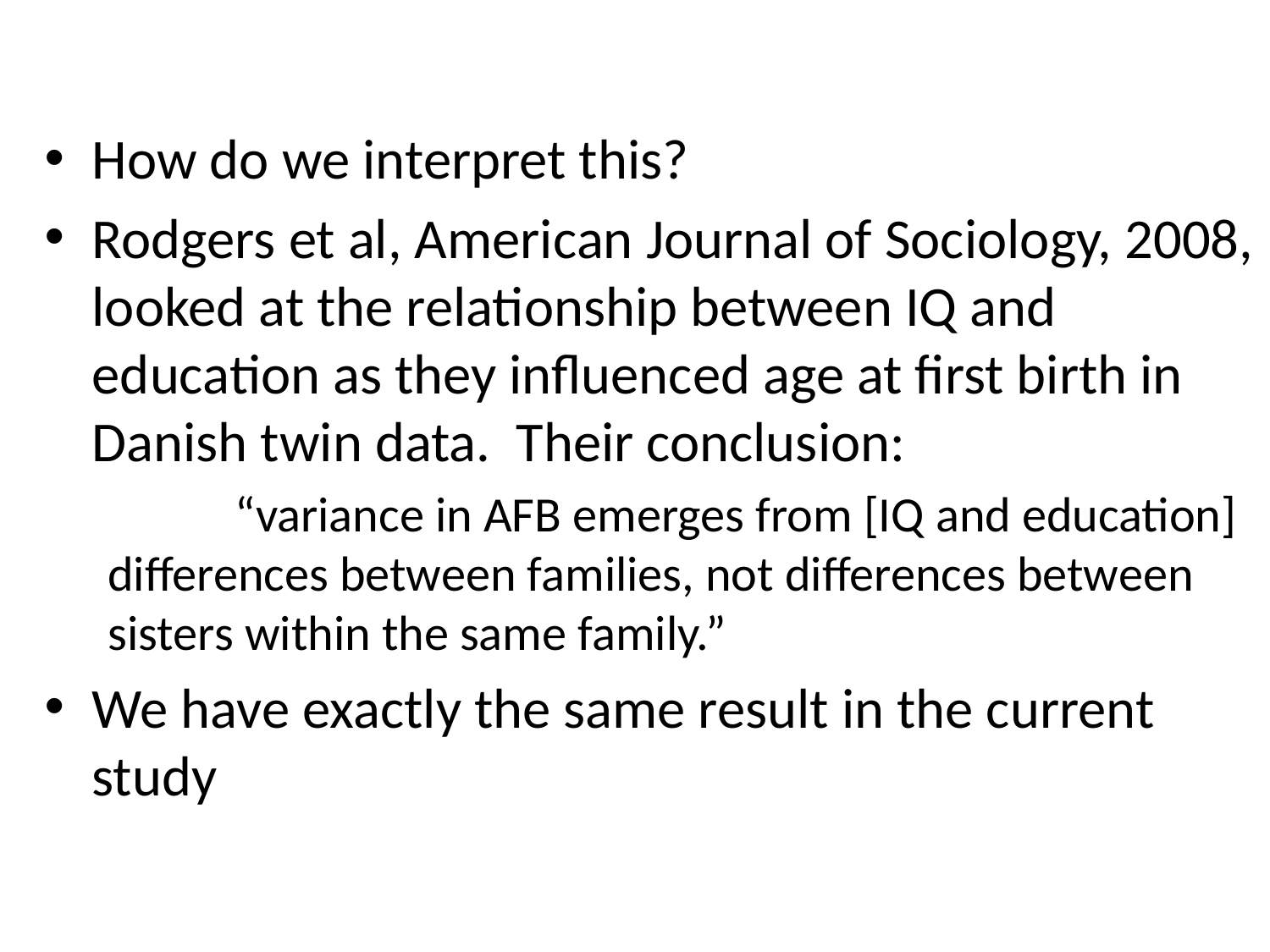

#
How do we interpret this?
Rodgers et al, American Journal of Sociology, 2008, looked at the relationship between IQ and education as they influenced age at first birth in Danish twin data.  Their conclusion:
	“variance in AFB emerges from [IQ and education] 	differences between families, not differences between 	sisters within the same family.”
We have exactly the same result in the current study